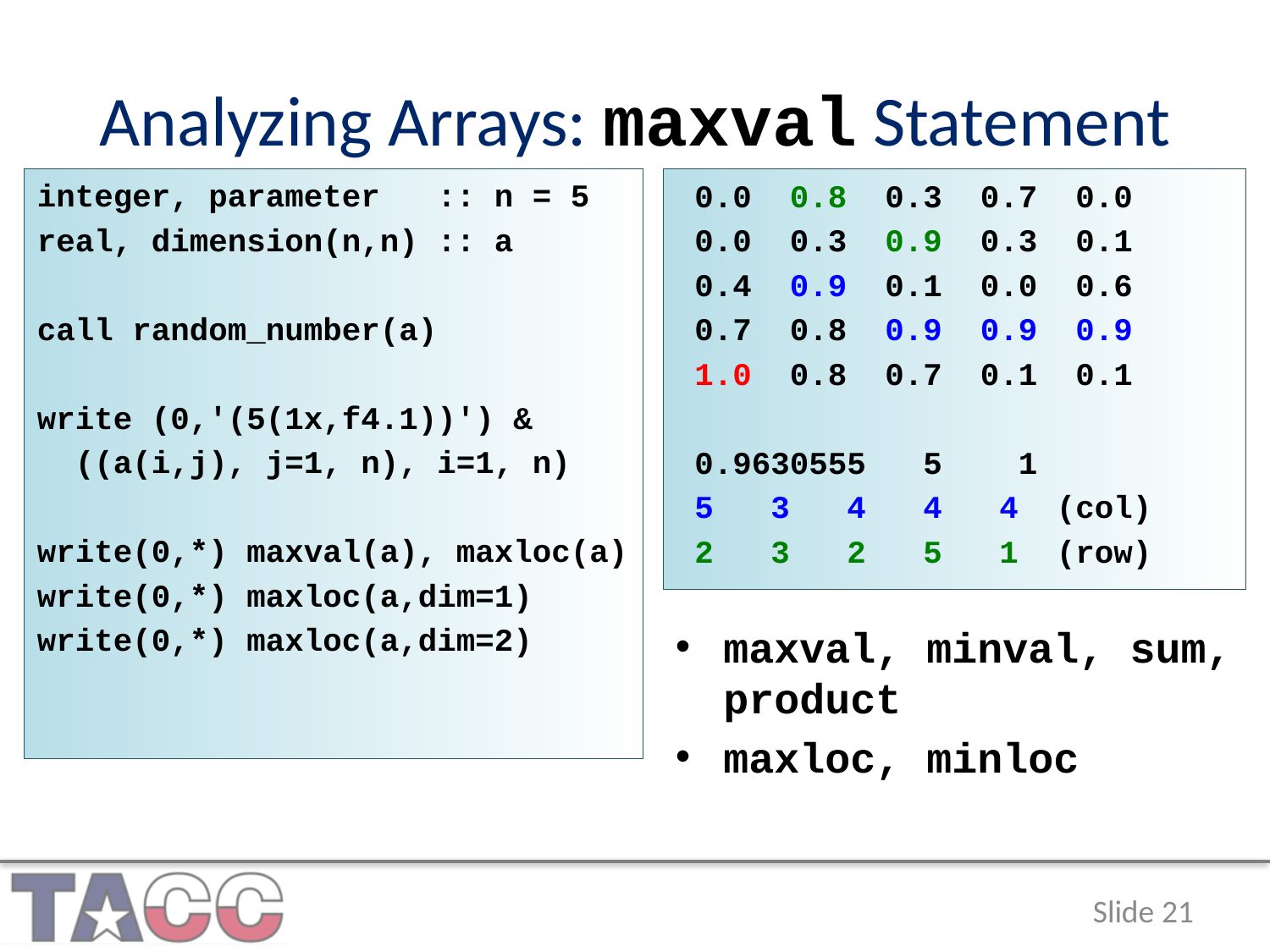

# Analyzing Arrays: maxval Statement
integer, parameter   :: n = 5
real, dimension(n,n) :: a

call random_number(a)

write (0,'(5(1x,f4.1))') &
  ((a(i,j), j=1, n), i=1, n)

write(0,*) maxval(a), maxloc(a)
write(0,*) maxloc(a,dim=1)
write(0,*) maxloc(a,dim=2)
 0.0  0.8  0.3  0.7  0.0
 0.0  0.3  0.9  0.3  0.1
 0.4  0.9  0.1  0.0  0.6
 0.7  0.8  0.9  0.9  0.9
 1.0  0.8  0.7  0.1  0.1

 0.9630555   5    1
 5   3   4   4   4  (col)
 2   3   2   5   1  (row)
maxval, minval, sum, product
maxloc, minloc